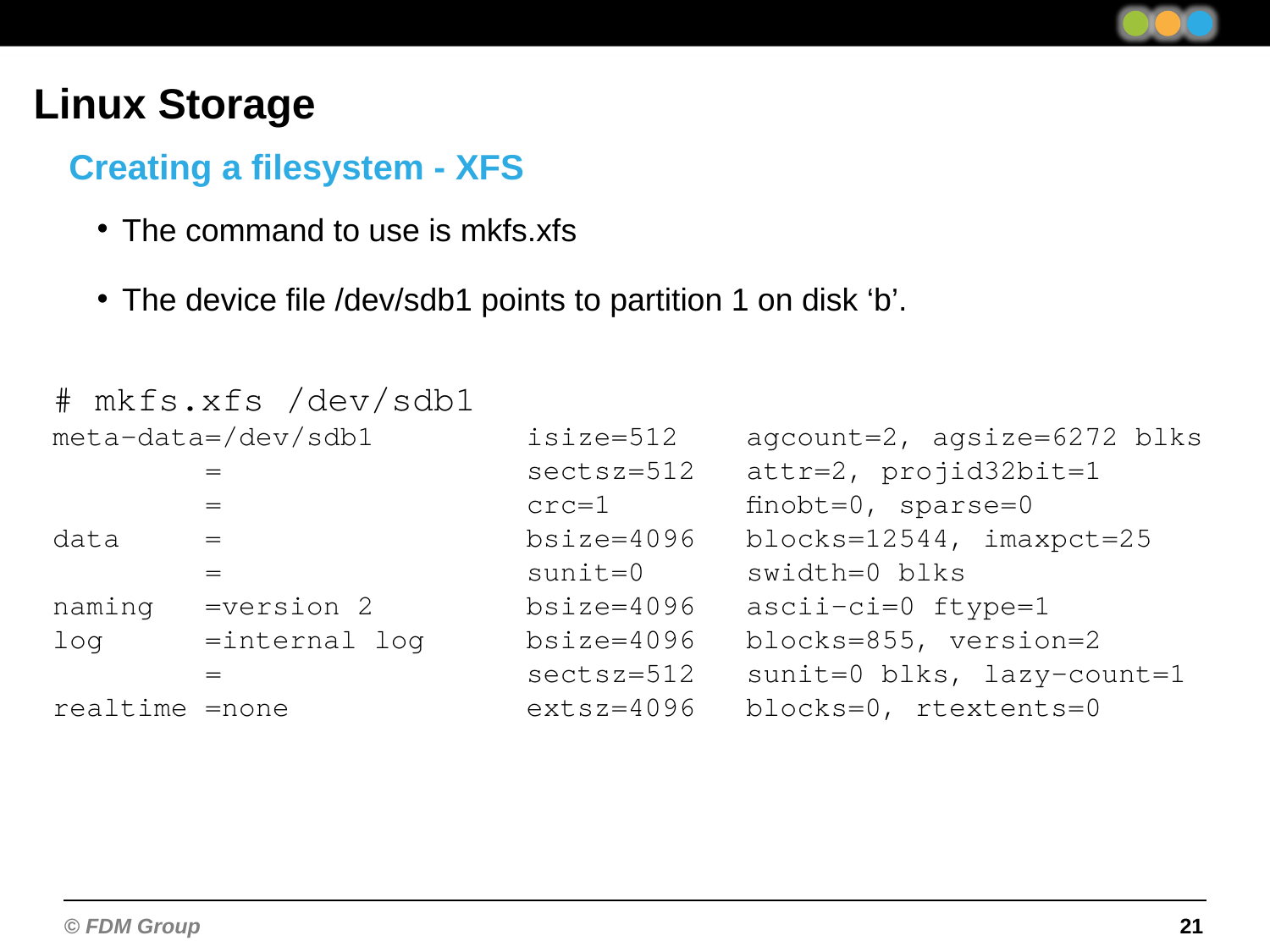

Linux Storage
Creating a filesystem - XFS
The command to use is mkfs.xfs
The device file /dev/sdb1 points to partition 1 on disk ‘b’.
# mkfs.xfs /dev/sdb1
meta-data=/dev/sdb1         isize=512    agcount=2, agsize=6272 blks
         =                  sectsz=512   attr=2, projid32bit=1
         =                  crc=1        finobt=0, sparse=0
data     =                  bsize=4096   blocks=12544, imaxpct=25
         =                  sunit=0      swidth=0 blks
naming   =version 2         bsize=4096   ascii-ci=0 ftype=1
log      =internal log      bsize=4096   blocks=855, version=2
         =                  sectsz=512   sunit=0 blks, lazy-count=1
realtime =none              extsz=4096   blocks=0, rtextents=0

21